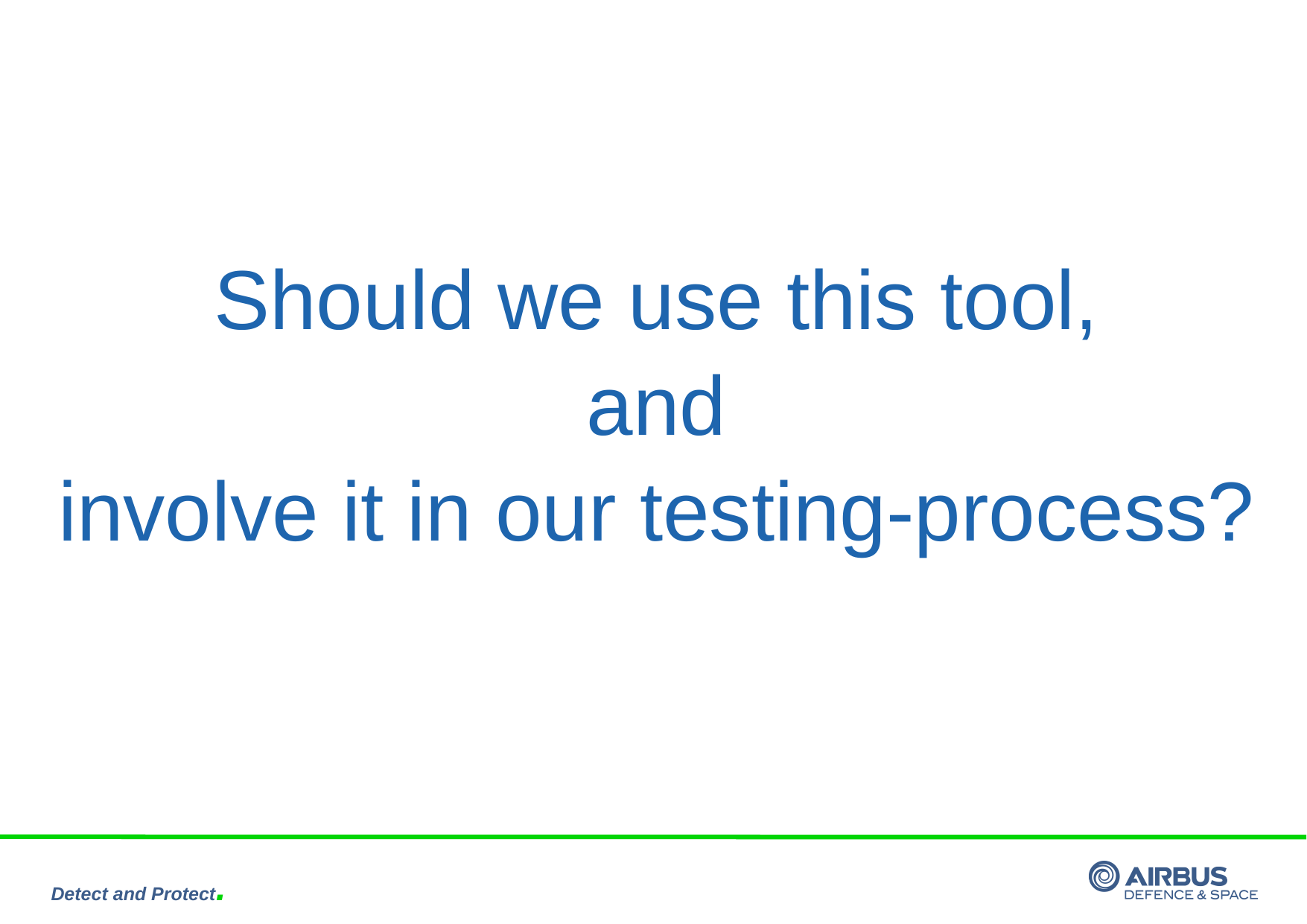

# Should we use this tool, and involve it in our testing-process?